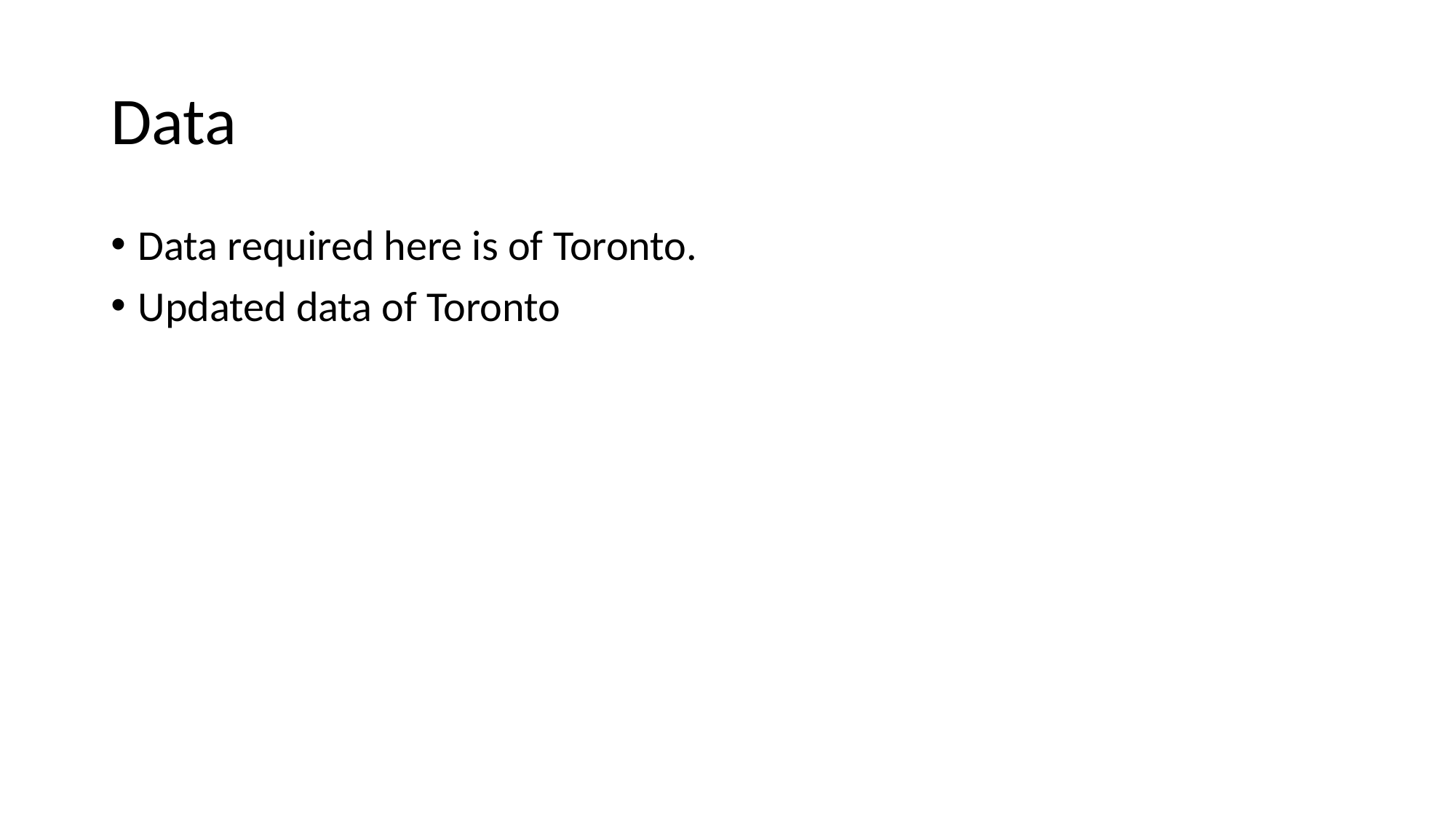

# Data
Data required here is of Toronto.
Updated data of Toronto